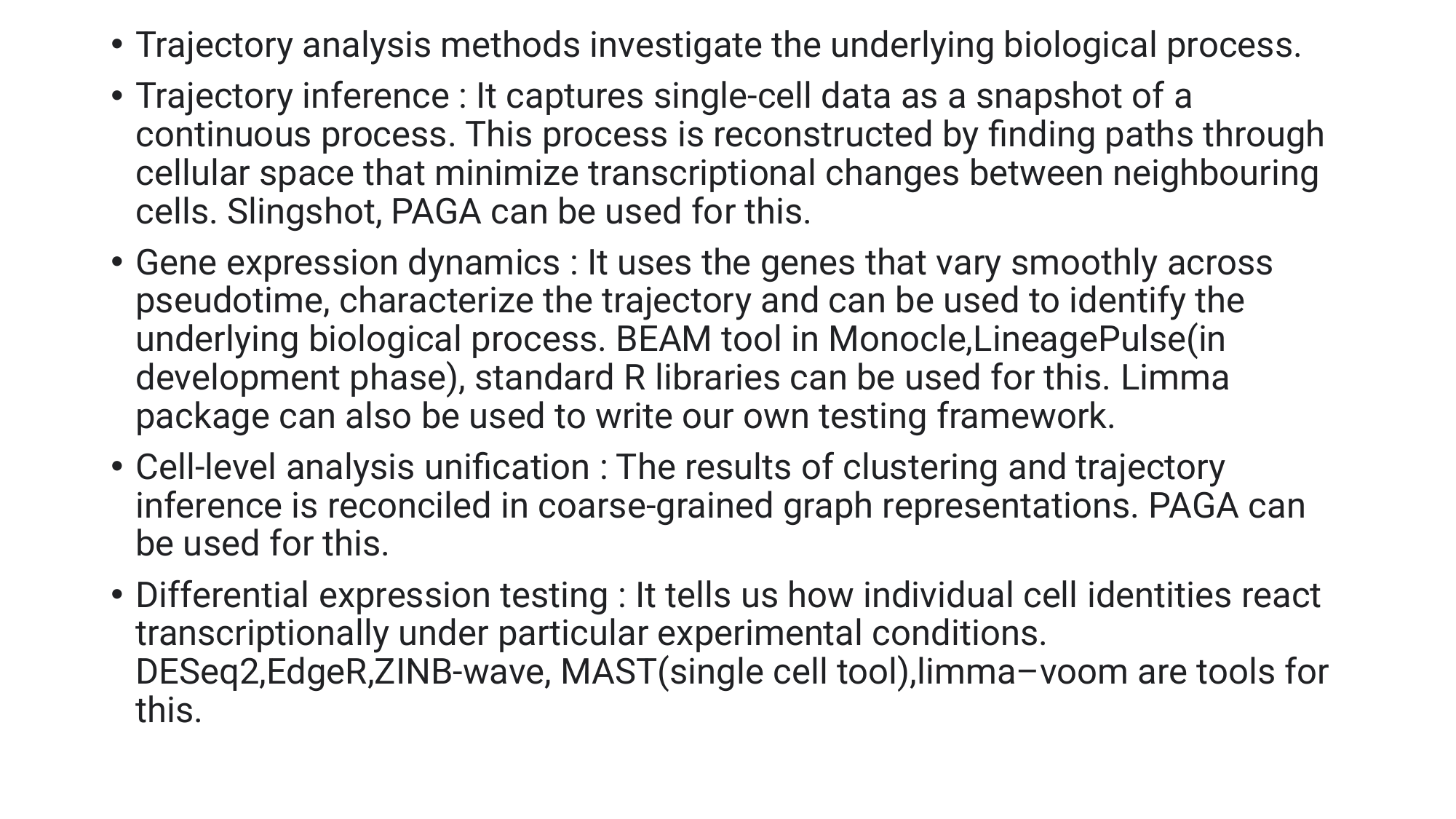

Trajectory analysis methods investigate the underlying biological process.
Trajectory inference : It captures single-cell data as a snapshot of a continuous process. This process is reconstructed by finding paths through cellular space that minimize transcriptional changes between neighbouring cells. Slingshot, PAGA can be used for this.
Gene expression dynamics : It uses the genes that vary smoothly across pseudotime, characterize the trajectory and can be used to identify the underlying biological process. BEAM tool in Monocle,LineagePulse(in development phase), standard R libraries can be used for this. Limma package can also be used to write our own testing framework.
Cell-level analysis unification : The results of clustering and trajectory inference is reconciled in coarse-grained graph representations. PAGA can be used for this.
Differential expression testing : It tells us how individual cell identities react transcriptionally under particular experimental conditions. DESeq2,EdgeR,ZINB-wave, MAST(single cell tool),limma–voom are tools for this.